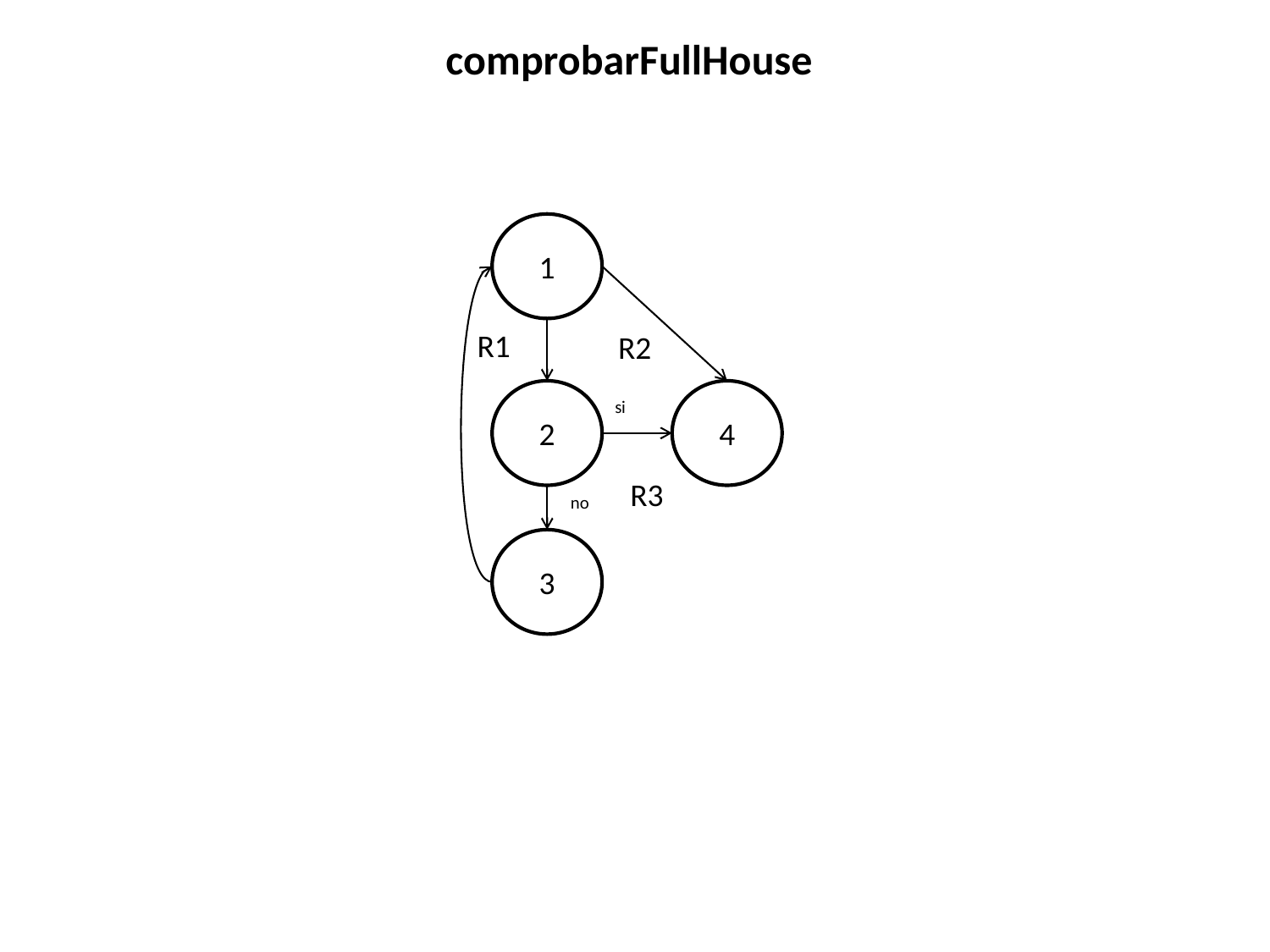

comprobarFullHouse
1
R1
R2
2
4
si
R3
no
3